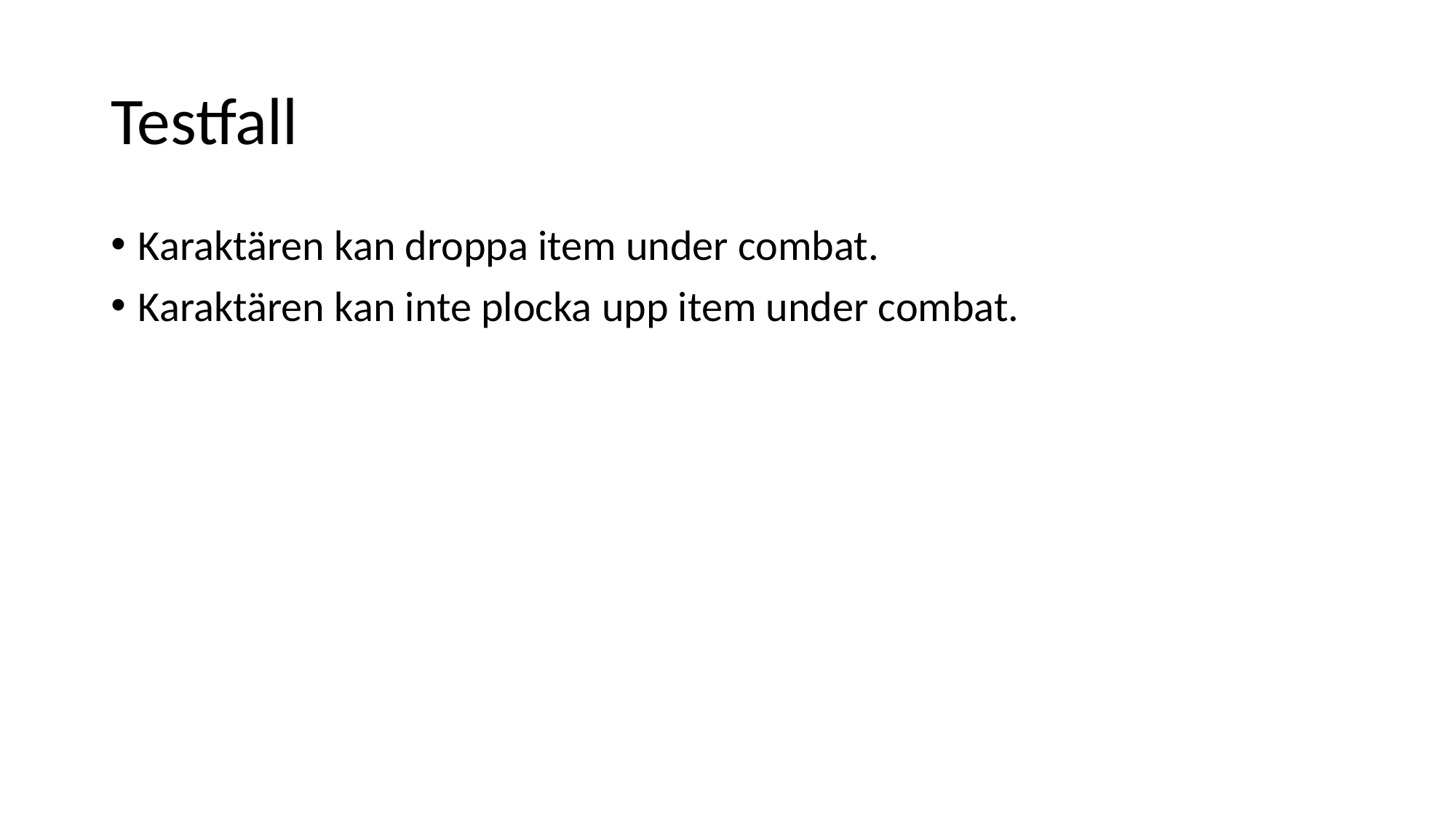

# Testfall
Karaktären kan droppa item under combat.
Karaktären kan inte plocka upp item under combat.